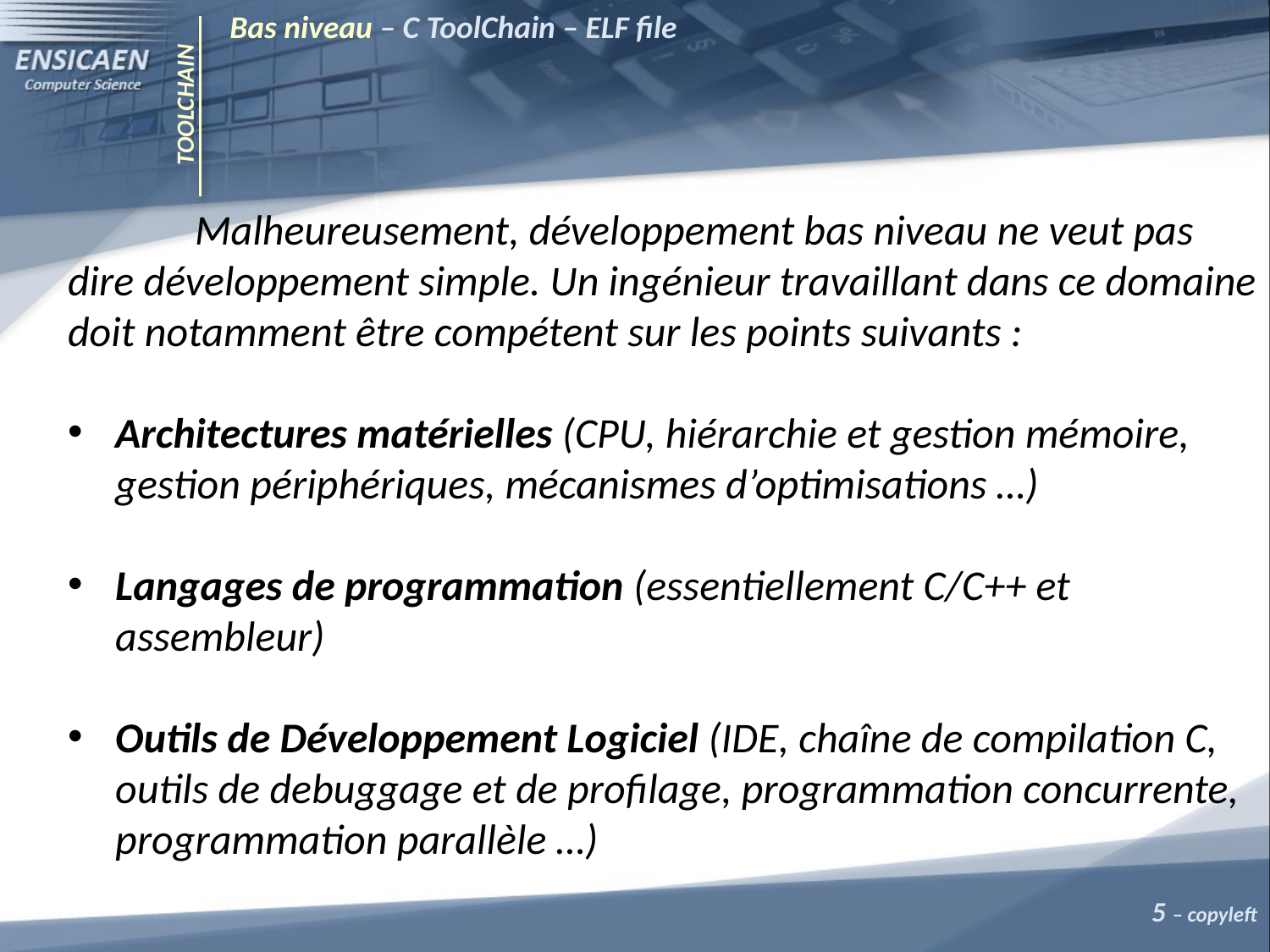

Bas niveau – C ToolChain – ELF file

TOOLCHAIN
	Malheureusement, développement bas niveau ne veut pas dire développement simple. Un ingénieur travaillant dans ce domaine doit notamment être compétent sur les points suivants :

Architectures matérielles (CPU, hiérarchie et gestion mémoire, gestion périphériques, mécanismes d’optimisations …)

Langages de programmation (essentiellement C/C++ et assembleur)

Outils de Développement Logiciel (IDE, chaîne de compilation C, outils de debuggage et de profilage, programmation concurrente, programmation parallèle …)

5 – copyleft